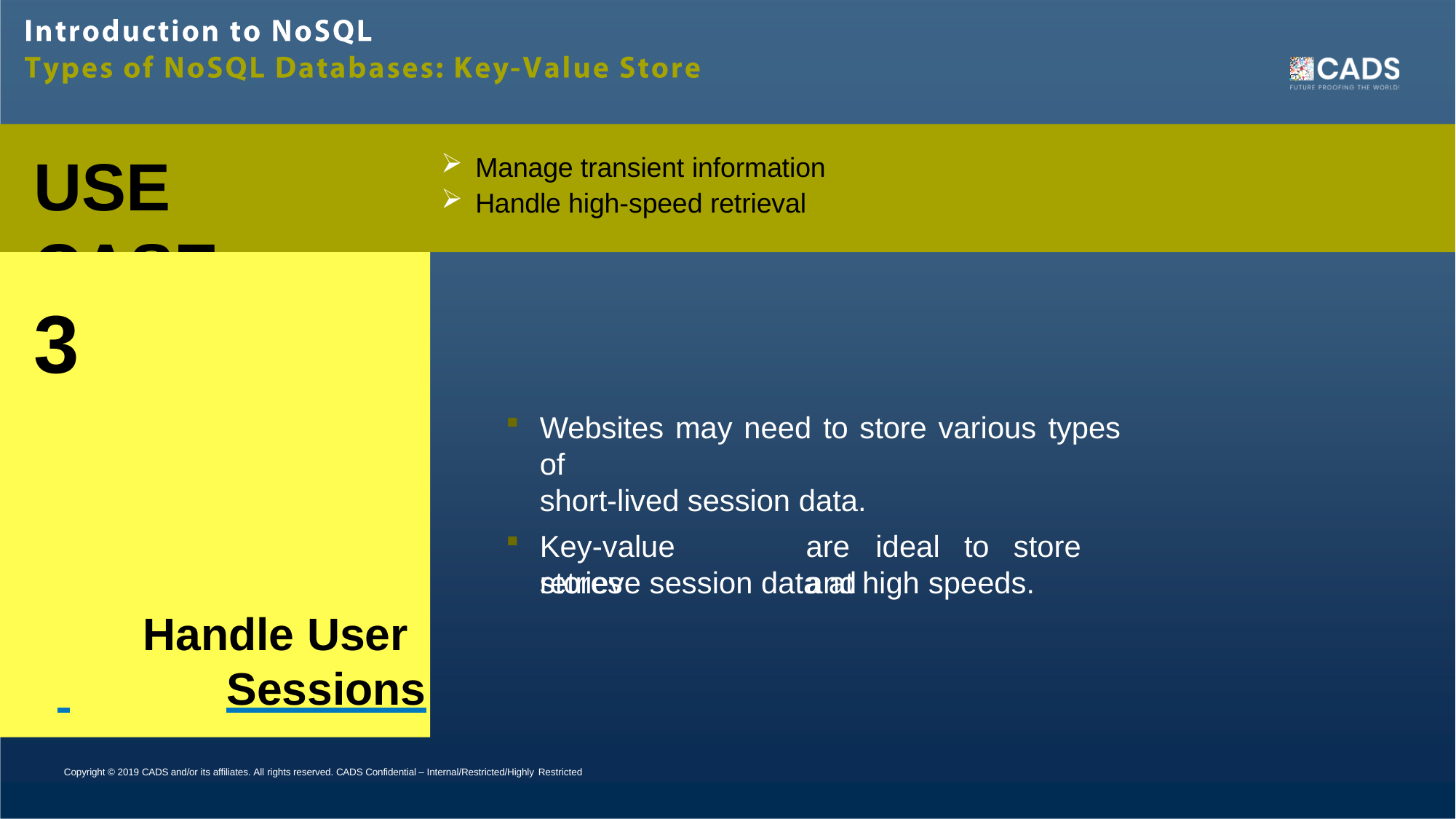

# USE CASE
Manage transient information
Handle high‐speed retrieval

3
Websites may need to store various types of
short-lived session data.
Key‐value	stores
are	ideal	to	store	and
retrieve session data at high speeds.
Handle User
 	Sessions
Copyright © 2019 CADS and/or its affiliates. All rights reserved. CADS Confidential – Internal/Restricted/Highly Restricted